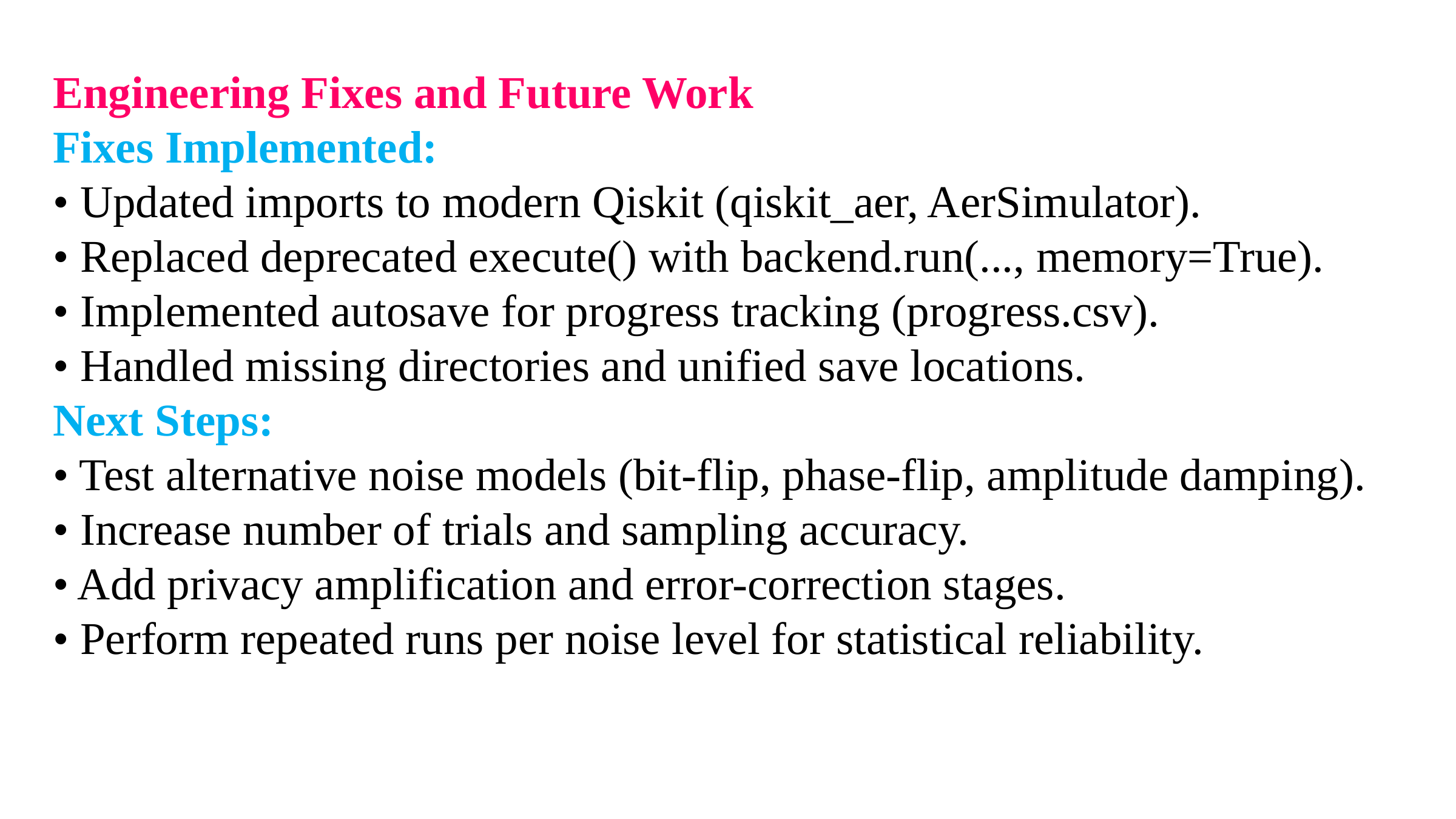

Engineering Fixes and Future Work
Fixes Implemented:
• Updated imports to modern Qiskit (qiskit_aer, AerSimulator).
• Replaced deprecated execute() with backend.run(..., memory=True).
• Implemented autosave for progress tracking (progress.csv).
• Handled missing directories and unified save locations.
Next Steps:
• Test alternative noise models (bit-flip, phase-flip, amplitude damping).
• Increase number of trials and sampling accuracy.
• Add privacy amplification and error-correction stages.
• Perform repeated runs per noise level for statistical reliability.